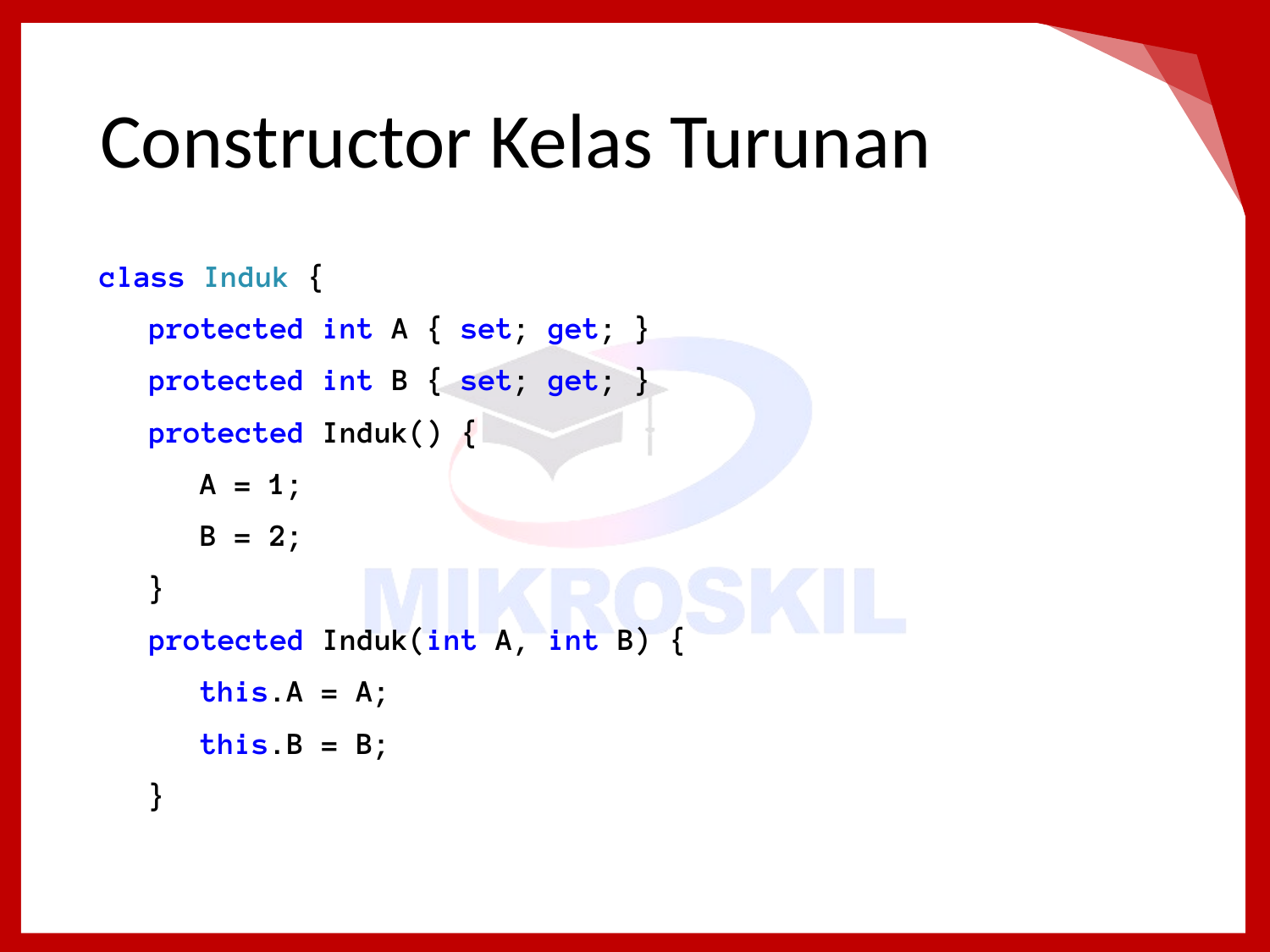

# Constructor Kelas Turunan
class Induk {
protected int A { set; get; }
protected int B { set; get; }
protected Induk() {
A = 1;
B = 2;
}
protected Induk(int A, int B) {
this.A = A;
this.B = B;
}